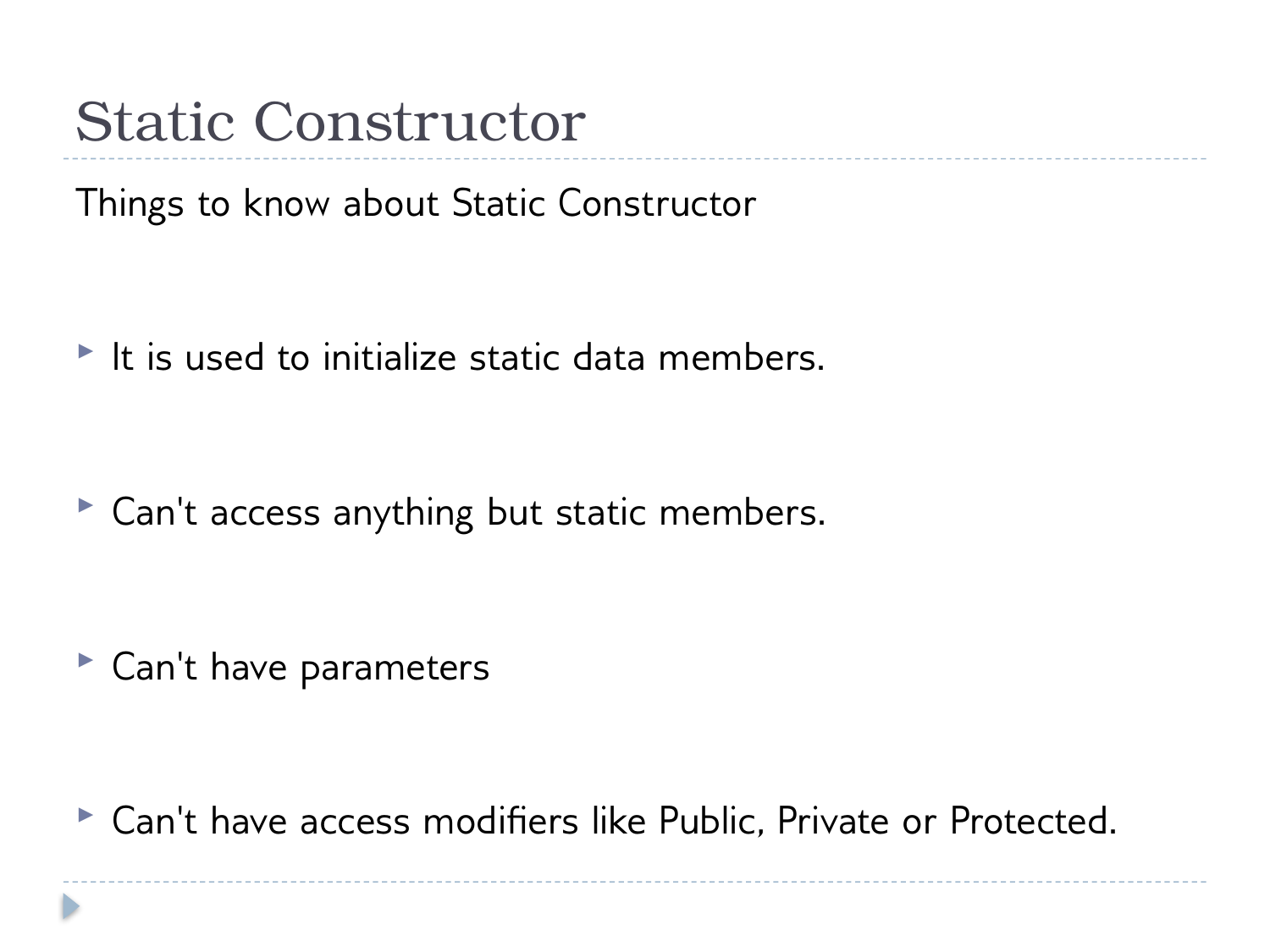

# Static Constructor
Things to know about Static Constructor
It is used to initialize static data members.
Can't access anything but static members.
Can't have parameters
Can't have access modifiers like Public, Private or Protected.